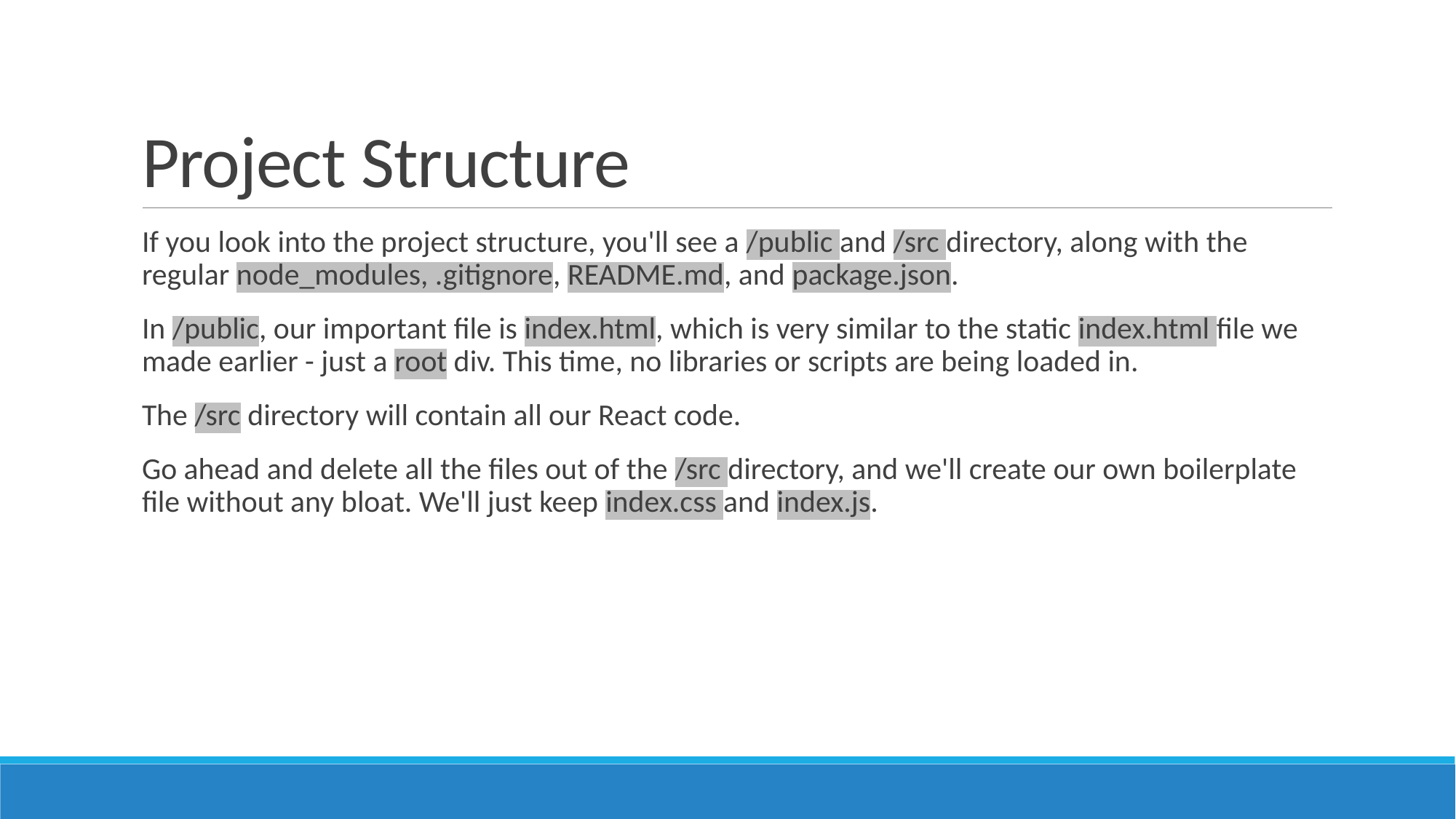

# Project Structure
If you look into the project structure, you'll see a /public and /src directory, along with the regular node_modules, .gitignore, README.md, and package.json.
In /public, our important file is index.html, which is very similar to the static index.html file we made earlier - just a root div. This time, no libraries or scripts are being loaded in.
The /src directory will contain all our React code.
Go ahead and delete all the files out of the /src directory, and we'll create our own boilerplate file without any bloat. We'll just keep index.css and index.js.